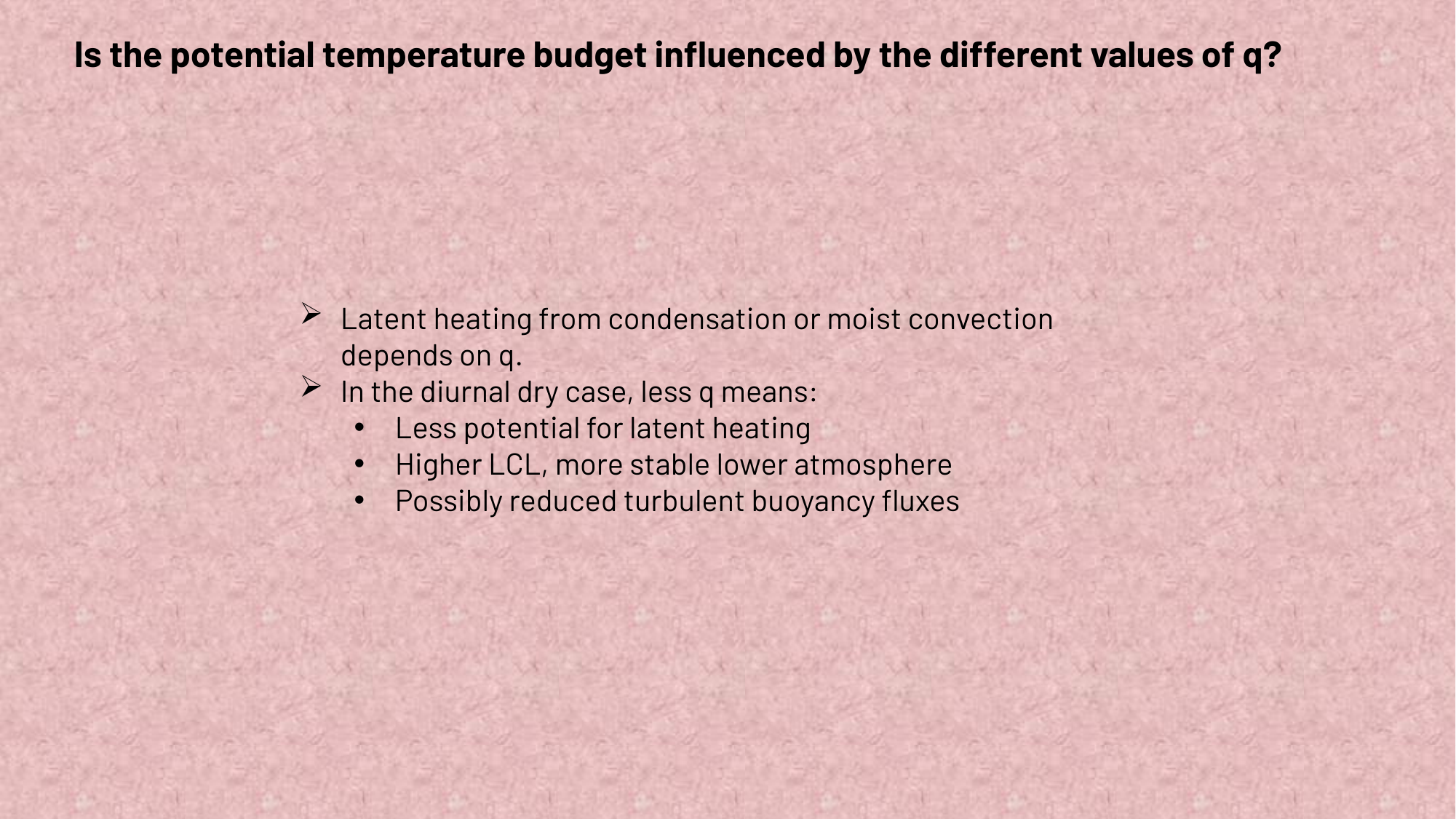

Is the potential temperature budget influenced by the different values of q?
Latent heating from condensation or moist convection depends on q.
In the diurnal dry case, less q means:
Less potential for latent heating
Higher LCL, more stable lower atmosphere
Possibly reduced turbulent buoyancy fluxes